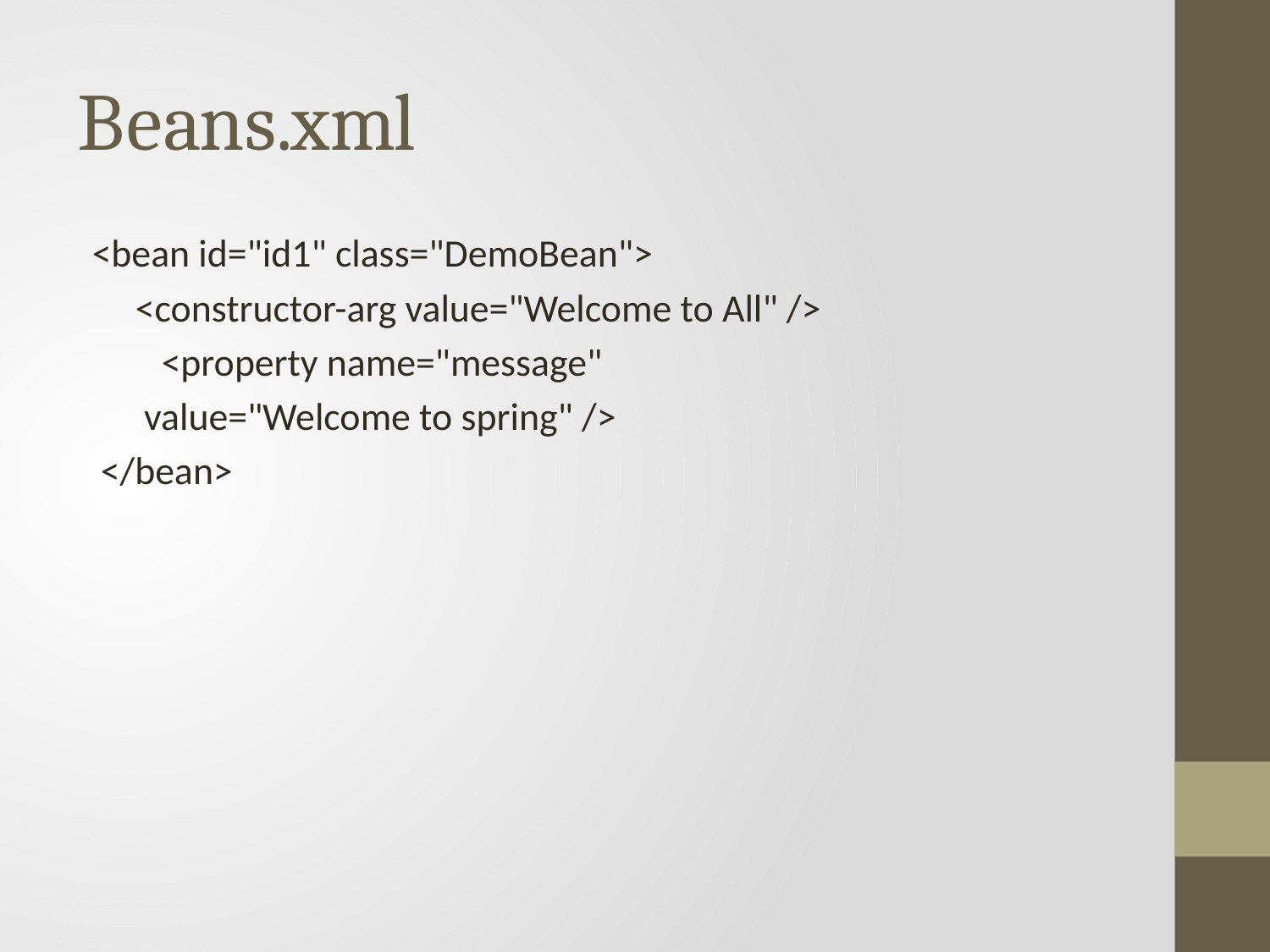

# Beans.xml
<bean id="id1" class="DemoBean">
     <constructor-arg value="Welcome to All" />
        <property name="message"
      value="Welcome to spring" />
 </bean>